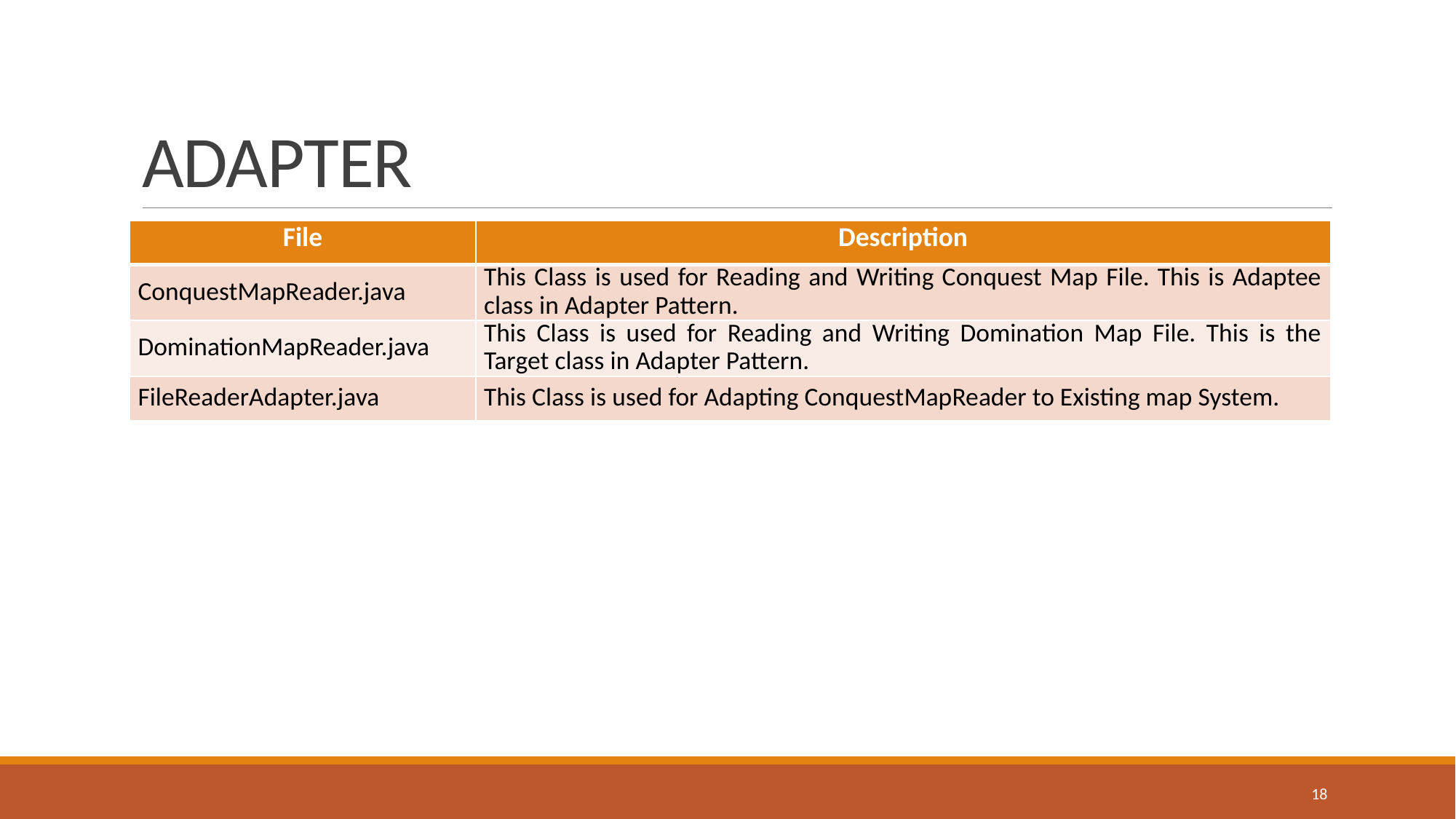

# ADAPTER
| File | Description |
| --- | --- |
| ConquestMapReader.java | This Class is used for Reading and Writing Conquest Map File. This is Adaptee class in Adapter Pattern. |
| DominationMapReader.java | This Class is used for Reading and Writing Domination Map File. This is the Target class in Adapter Pattern. |
| FileReaderAdapter.java | This Class is used for Adapting ConquestMapReader to Existing map System. |
18